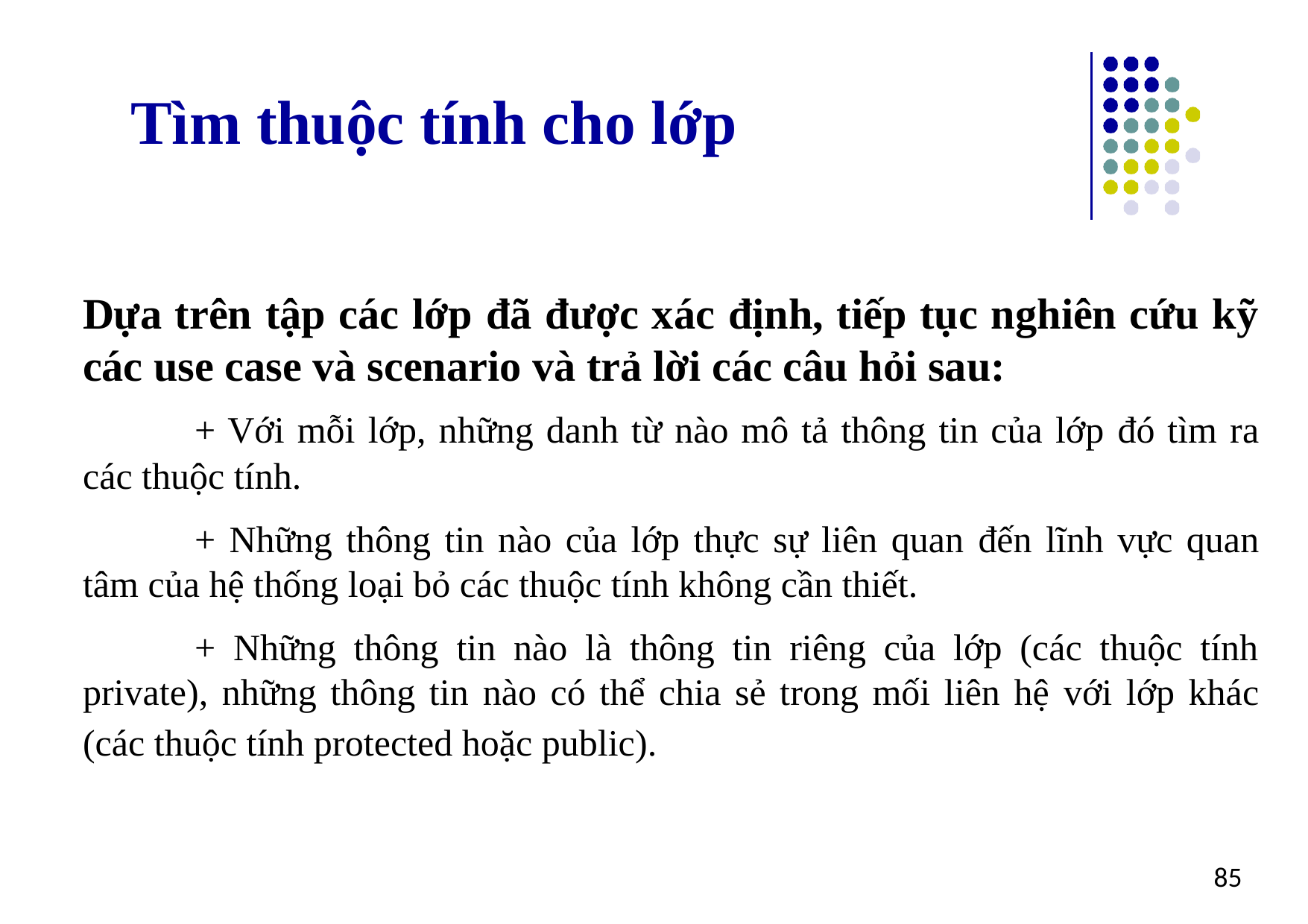

Tìm thuộc tính cho lớp
Dựa trên tập các lớp đã được xác định, tiếp tục nghiên cứu kỹ các use case và scenario và trả lời các câu hỏi sau:
	+ Với mỗi lớp, những danh từ nào mô tả thông tin của lớp đó tìm ra các thuộc tính.
	+ Những thông tin nào của lớp thực sự liên quan đến lĩnh vực quan tâm của hệ thống loại bỏ các thuộc tính không cần thiết.
	+ Những thông tin nào là thông tin riêng của lớp (các thuộc tính private), những thông tin nào có thể chia sẻ trong mối liên hệ với lớp khác (các thuộc tính protected hoặc public).
85